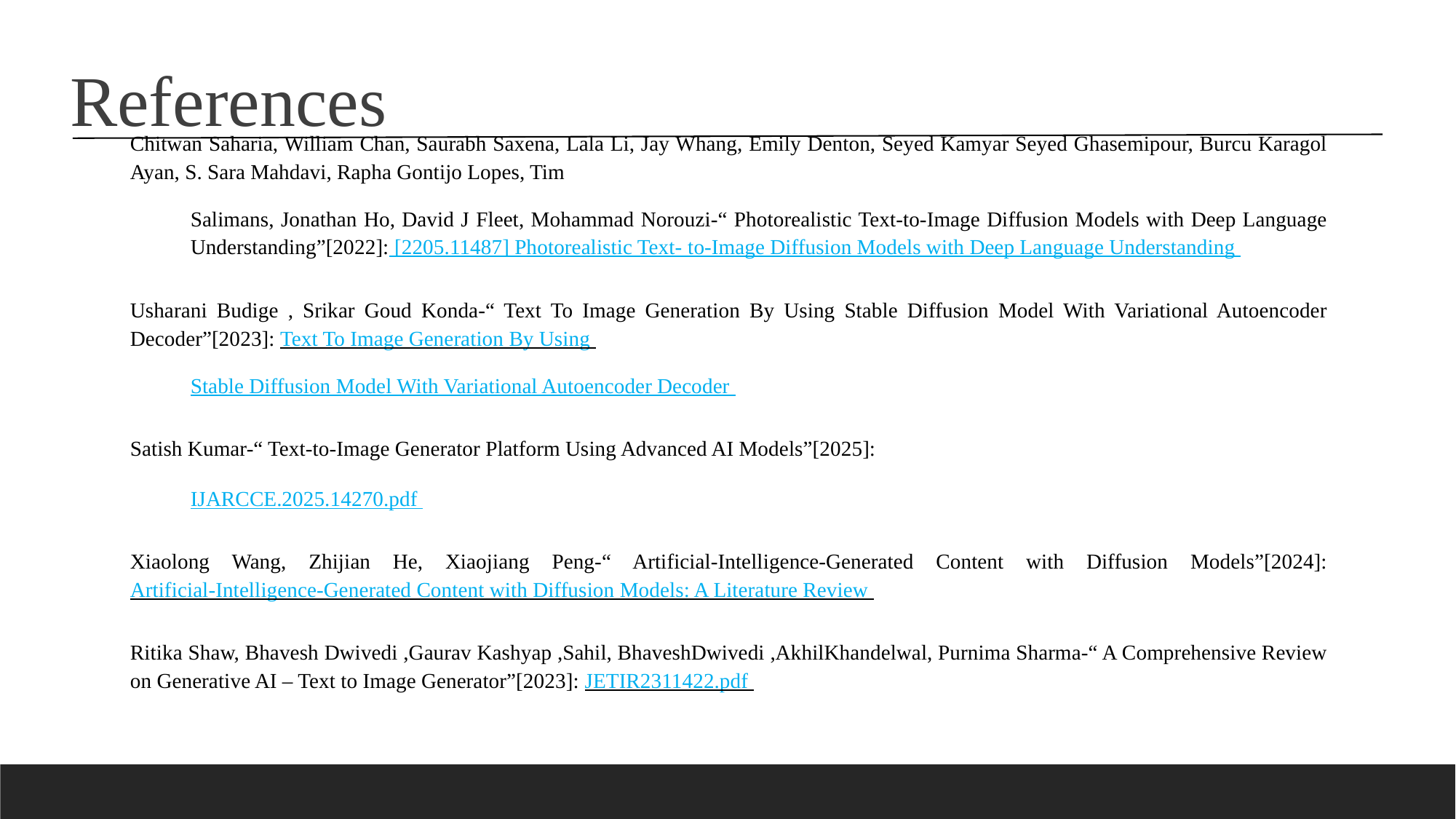

References
Chitwan Saharia, William Chan, Saurabh Saxena, Lala Li, Jay Whang, Emily Denton, Seyed Kamyar Seyed Ghasemipour, Burcu Karagol Ayan, S. Sara Mahdavi, Rapha Gontijo Lopes, Tim
Salimans, Jonathan Ho, David J Fleet, Mohammad Norouzi-“ Photorealistic Text-to-Image Diffusion Models with Deep Language Understanding”[2022]: [2205.11487] Photorealistic Text- to-Image Diffusion Models with Deep Language Understanding
Usharani Budige , Srikar Goud Konda-“ Text To Image Generation By Using Stable Diffusion Model With Variational Autoencoder Decoder”[2023]: Text To Image Generation By Using
Stable Diffusion Model With Variational Autoencoder Decoder
Satish Kumar-“ Text-to-Image Generator Platform Using Advanced AI Models”[2025]:
IJARCCE.2025.14270.pdf
Xiaolong Wang, Zhijian He, Xiaojiang Peng-“ Artificial-Intelligence-Generated Content with Diffusion Models”[2024]: Artificial-Intelligence-Generated Content with Diffusion Models: A Literature Review
Ritika Shaw, Bhavesh Dwivedi ,Gaurav Kashyap ,Sahil, BhaveshDwivedi ,AkhilKhandelwal, Purnima Sharma-“ A Comprehensive Review on Generative AI – Text to Image Generator”[2023]: JETIR2311422.pdf